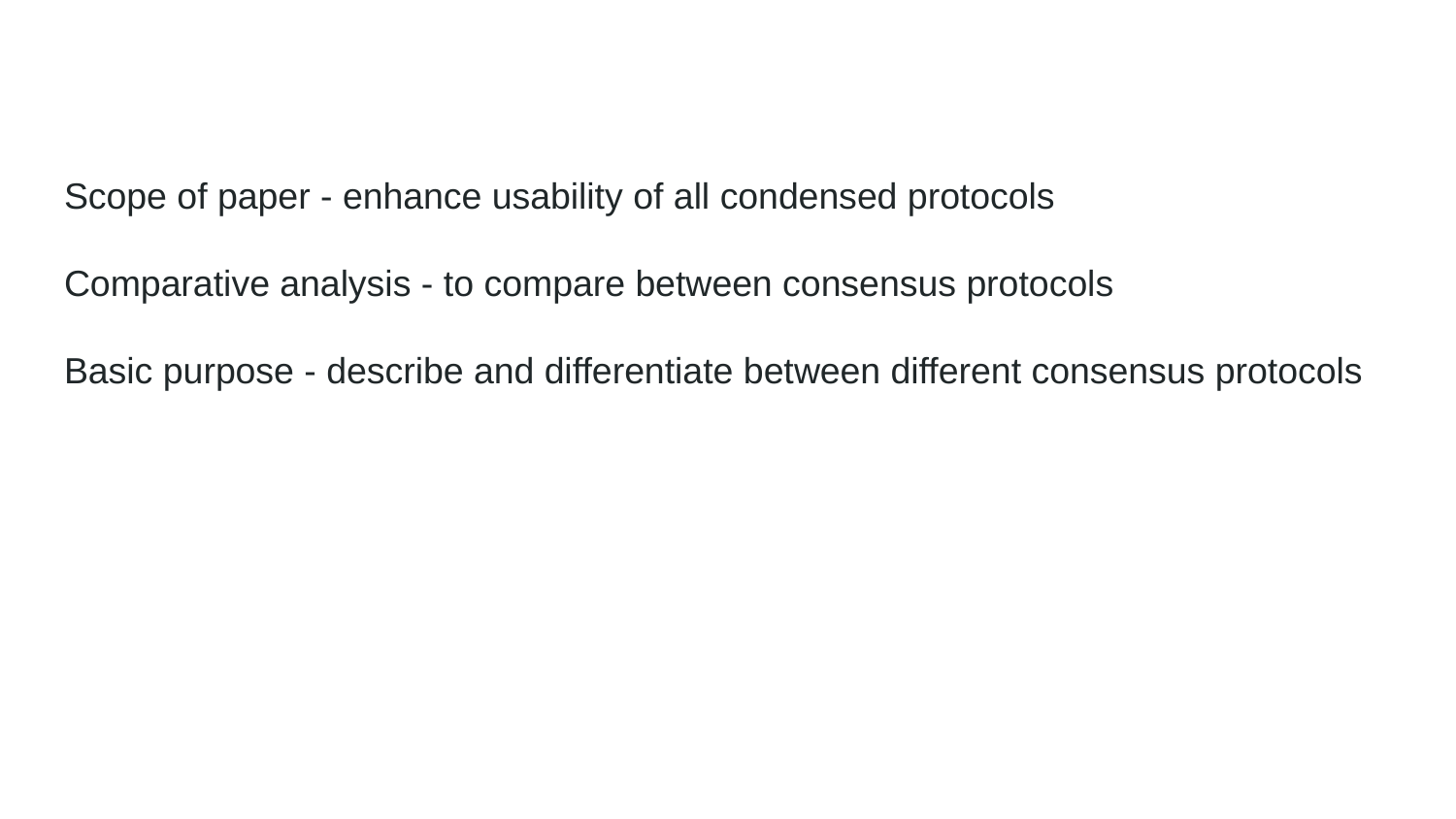

# Scope of paper - enhance usability of all condensed protocols

Comparative analysis - to compare between consensus protocols

Basic purpose - describe and differentiate between different consensus protocols